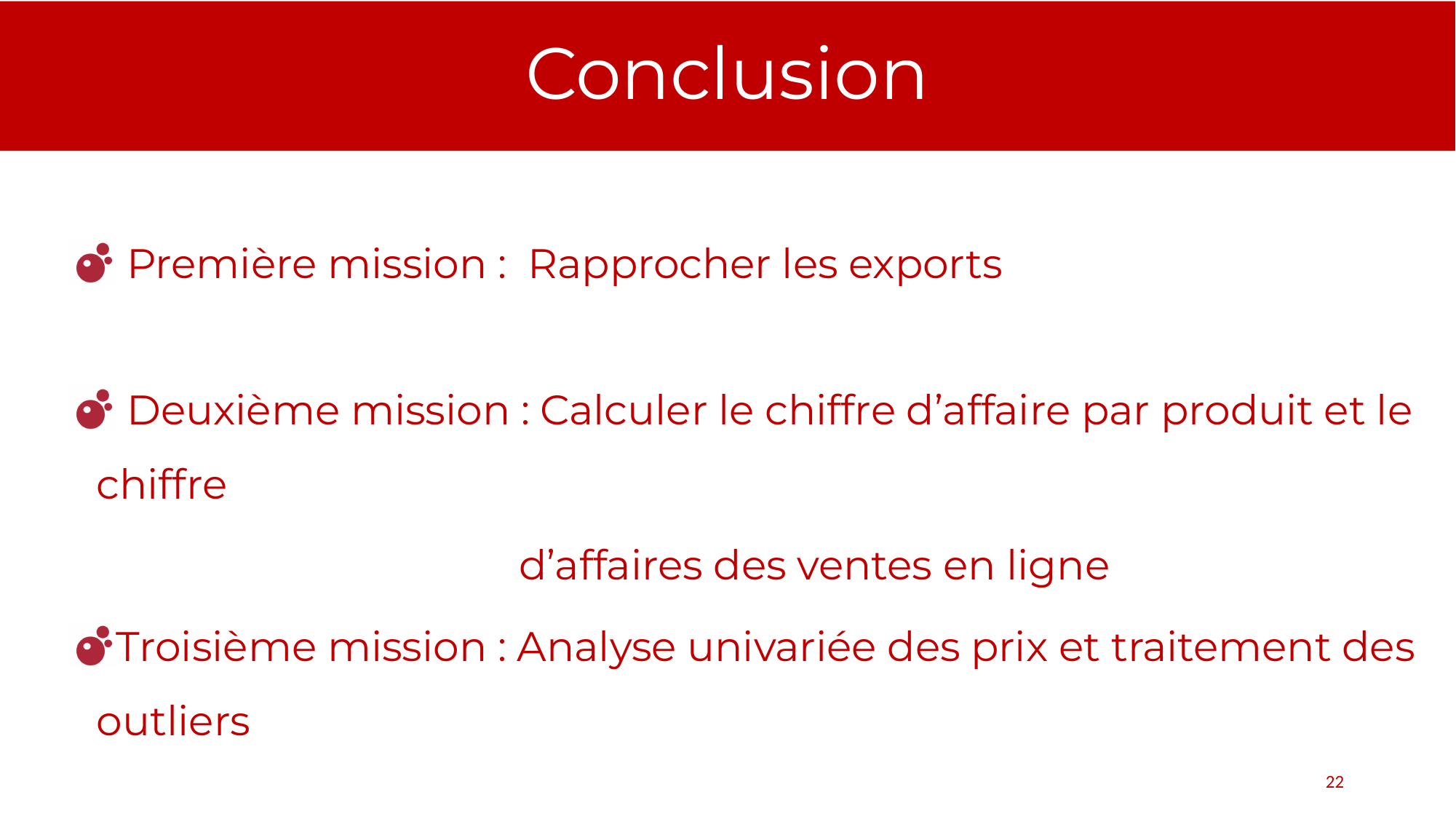

# Conclusion

 Première mission :  Rapprocher les exports

 Deuxième mission : Calculer le chiffre d’affaire par produit et le chiffre
                                          d’affaires des ventes en ligne
Troisième mission : Analyse univariée des prix et traitement des outliers
22